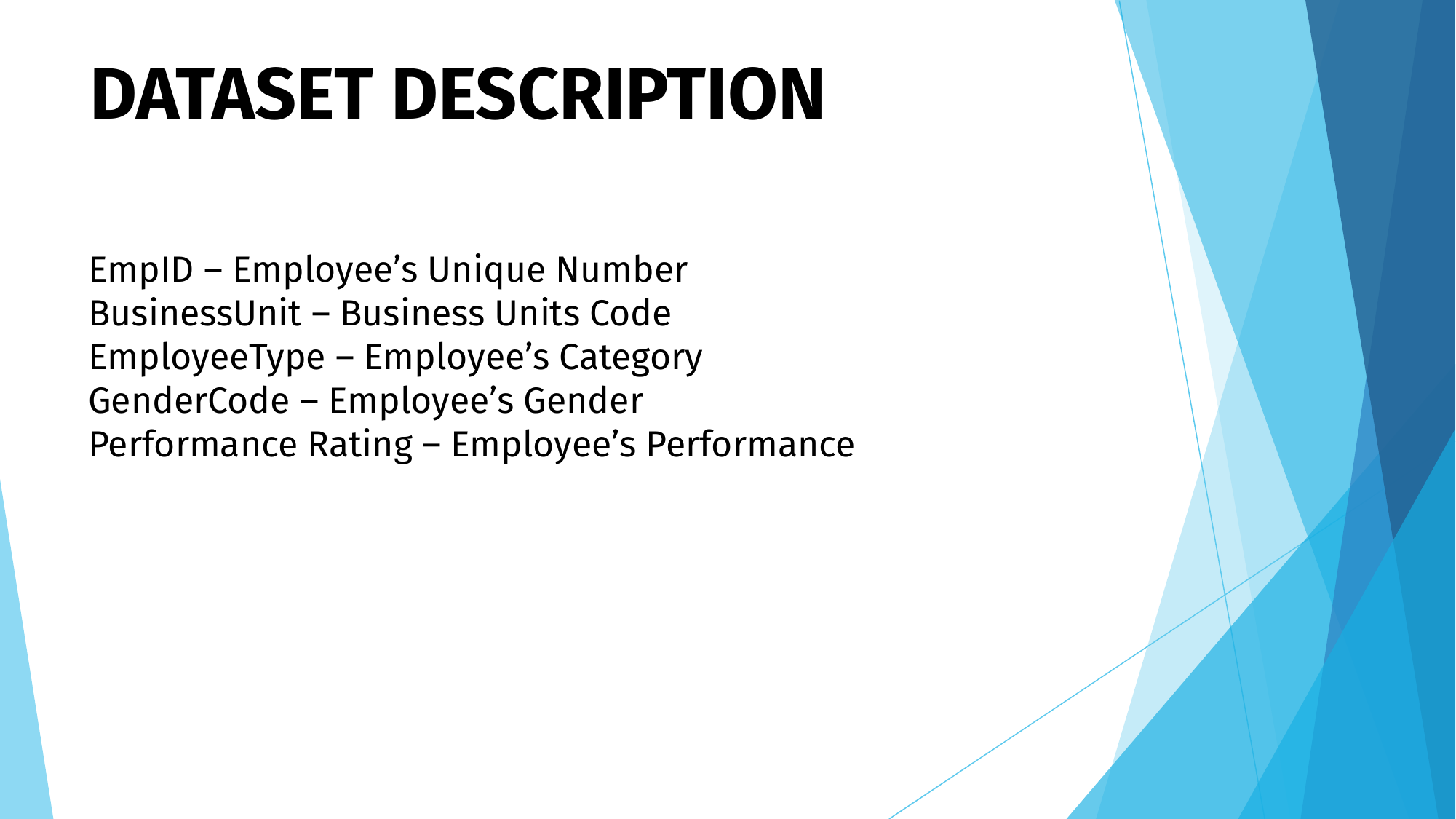

# DATASET DESCRIPTION
EmpID – Employee’s Unique Number
BusinessUnit – Business Units Code
EmployeeType – Employee’s Category
GenderCode – Employee’s Gender
Performance Rating – Employee’s Performance